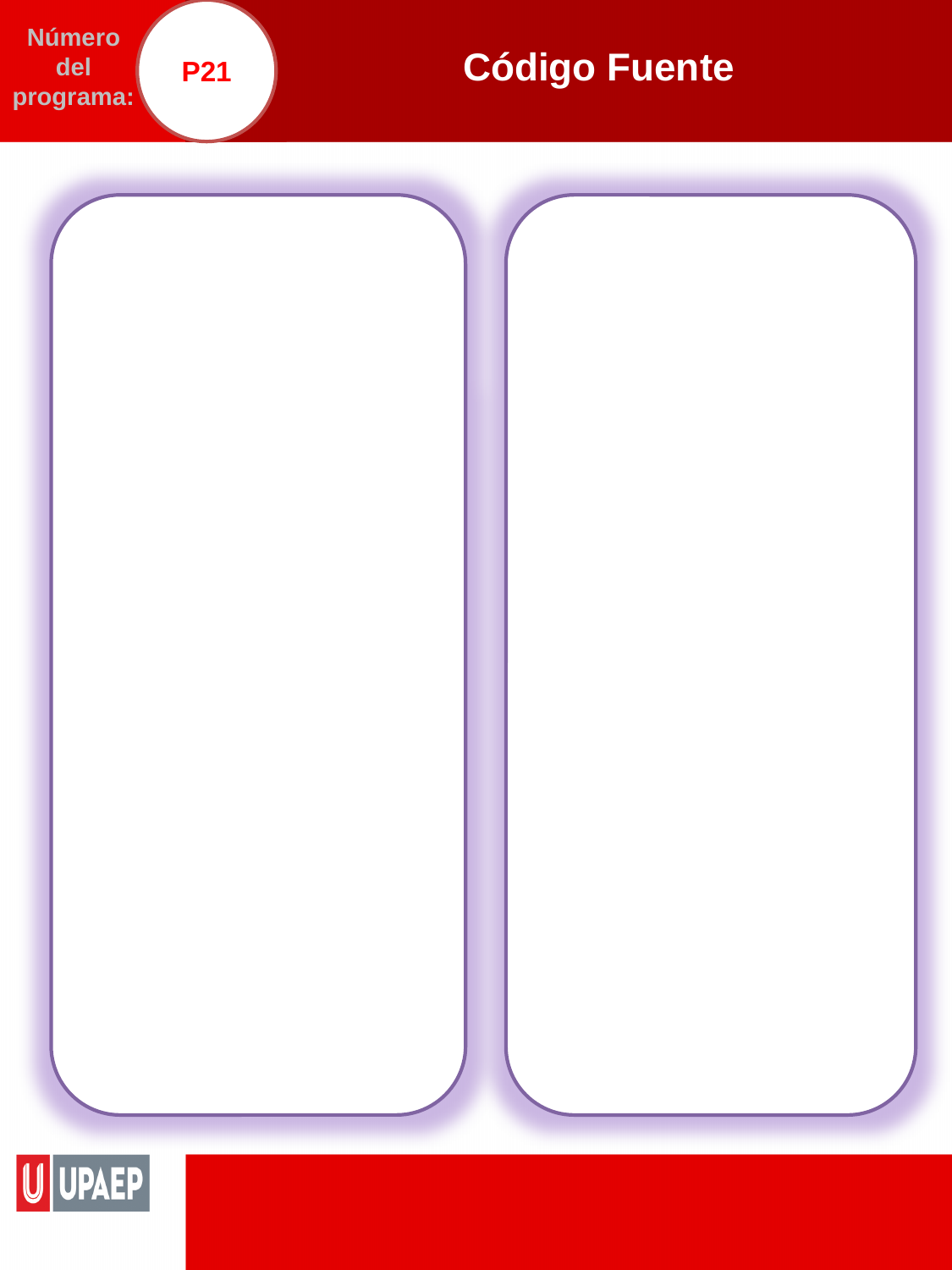

P21
# Código Fuente
Número del programa: